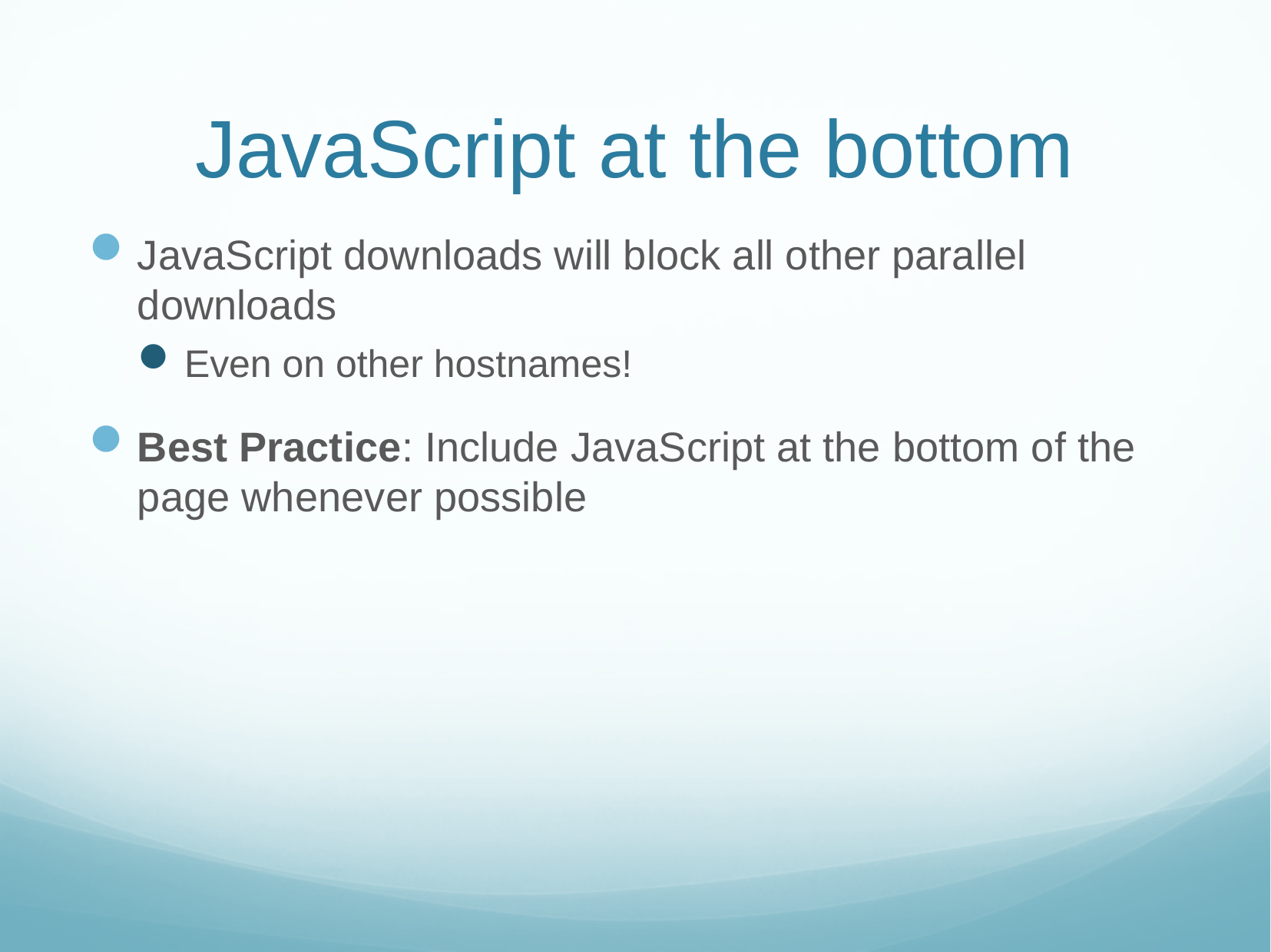

# JavaScript at the bottom
JavaScript downloads will block all other parallel downloads
Even on other hostnames!
Best Practice: Include JavaScript at the bottom of the page whenever possible